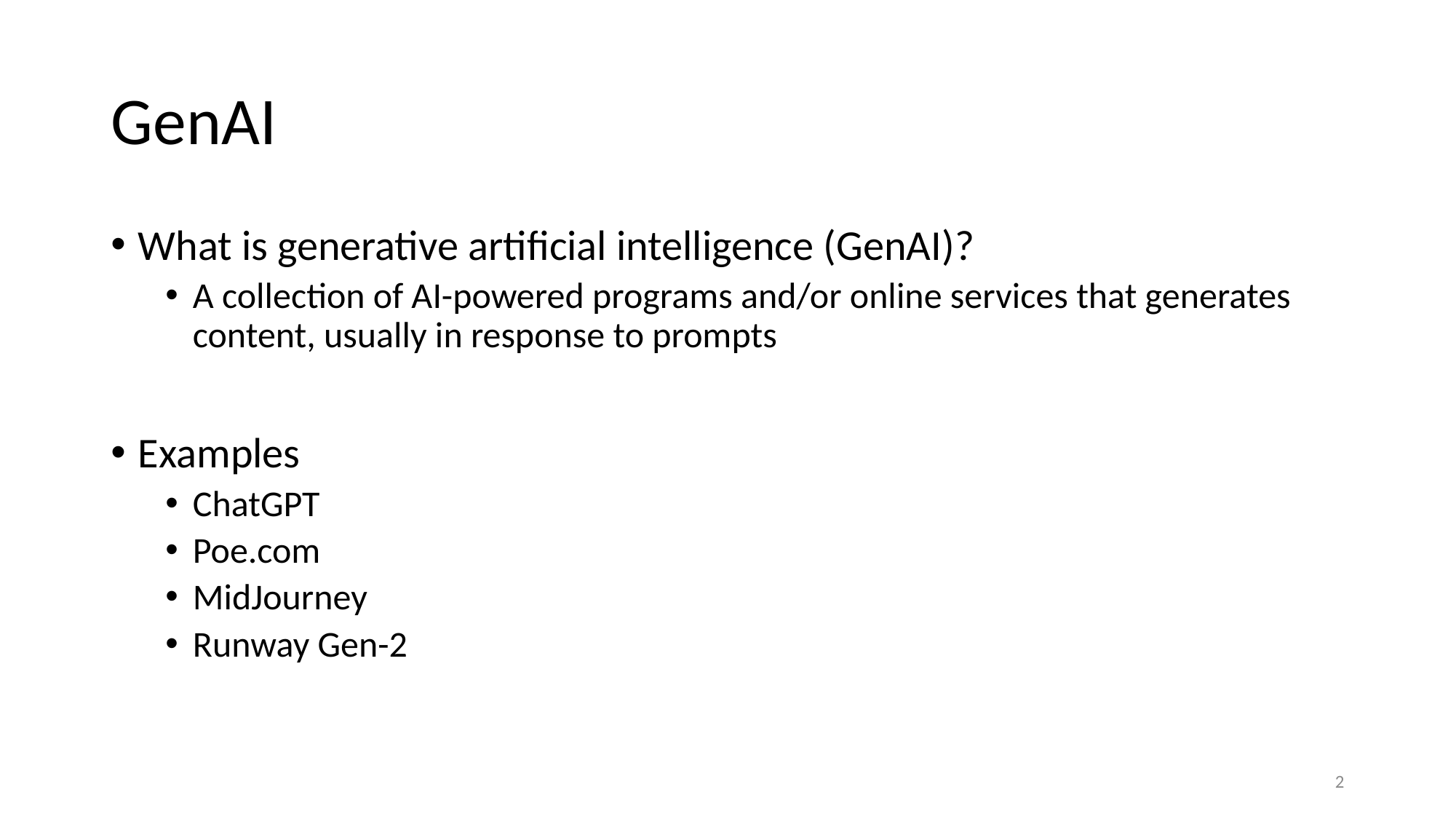

# GenAI
What is generative artificial intelligence (GenAI)?
A collection of AI-powered programs and/or online services that generates content, usually in response to prompts

Examples
ChatGPT
Poe.com
MidJourney
Runway Gen-2
2